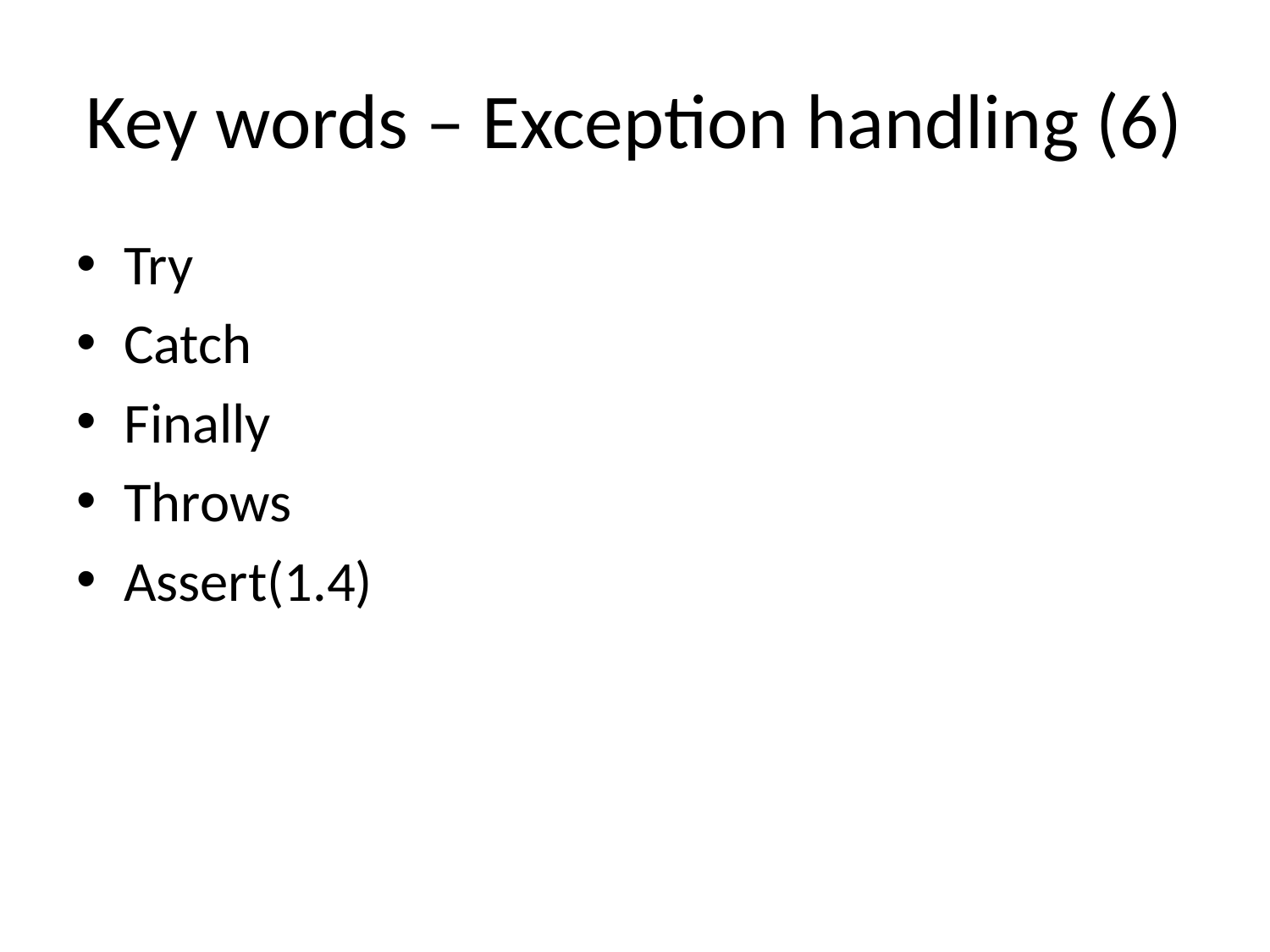

# Key words – Exception handling (6)
Try
Catch
Finally
Throws
Assert(1.4)